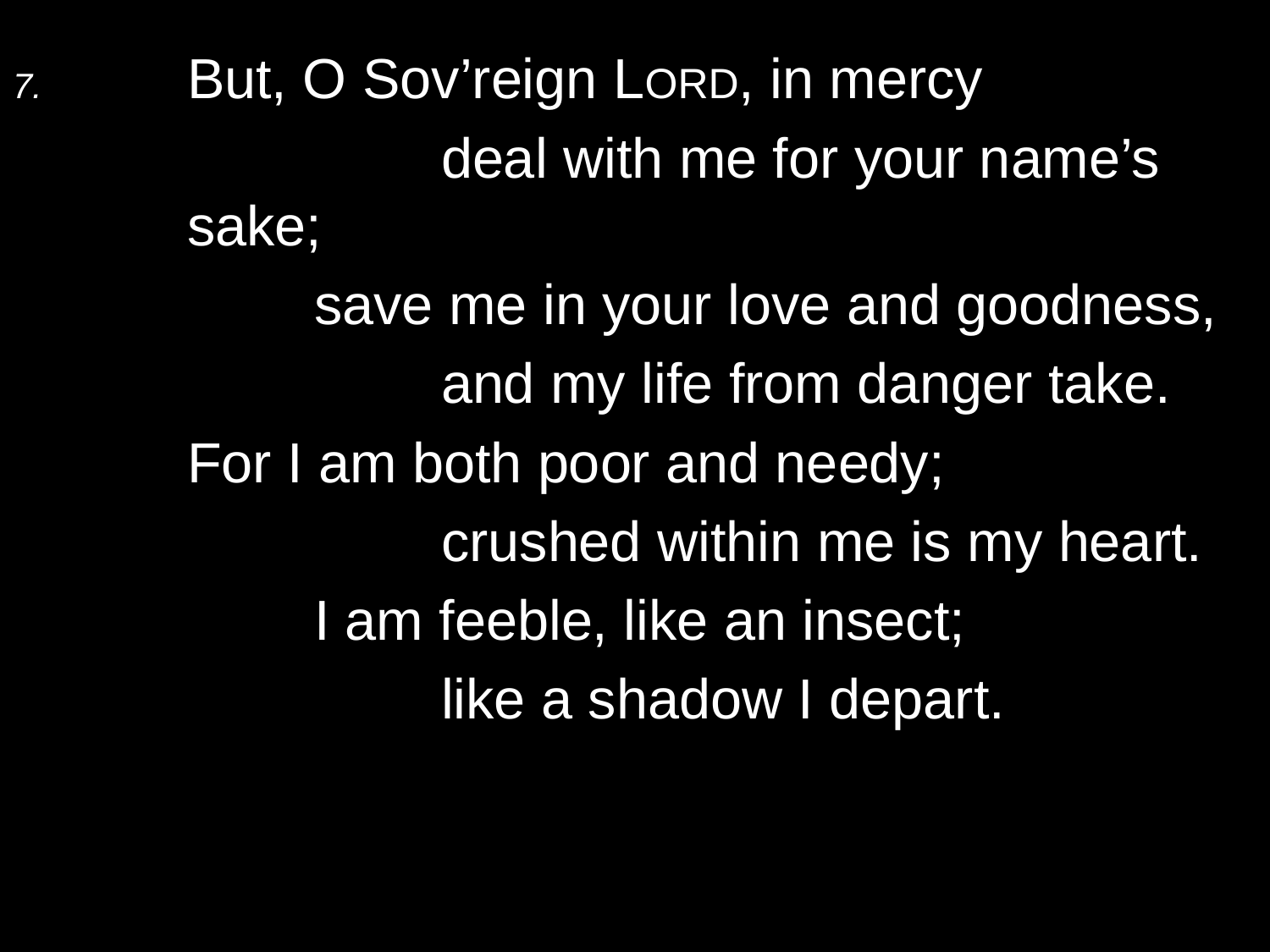

7.	But, O Sov’reign Lord, in mercy
			deal with me for your name’s sake;
		save me in your love and goodness,
			and my life from danger take.
	For I am both poor and needy;
			crushed within me is my heart.
		I am feeble, like an insect;
			like a shadow I depart.